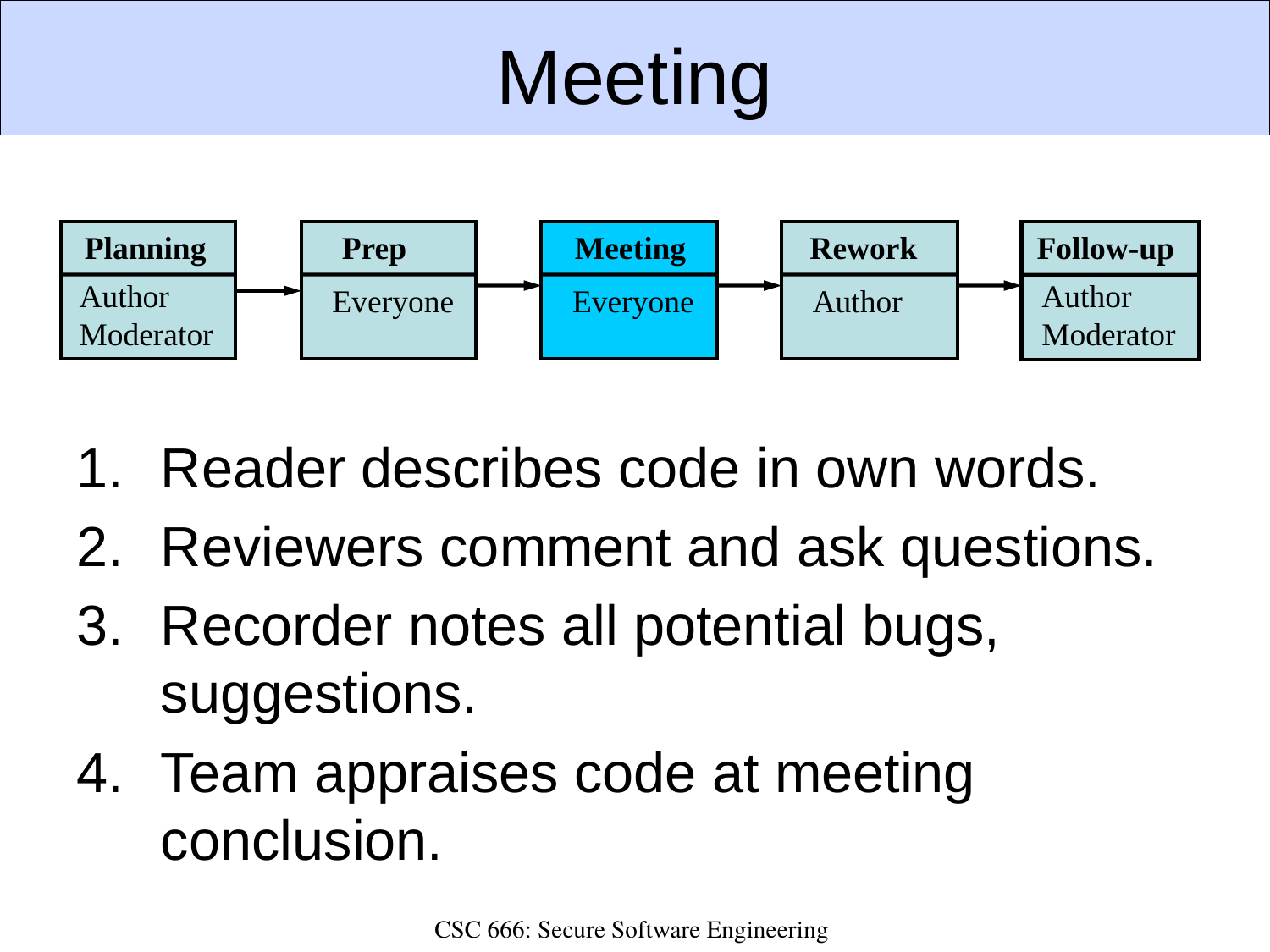

# Meeting

Planning
Author
Moderator

Prep

Everyone

Meeting

Everyone

Rework

Author

Follow-up

Author
Moderator

Reader describes code in own words.
Reviewers comment and ask questions.
Recorder notes all potential bugs, suggestions.
Team appraises code at meeting conclusion.
CSC 666: Secure Software Engineering